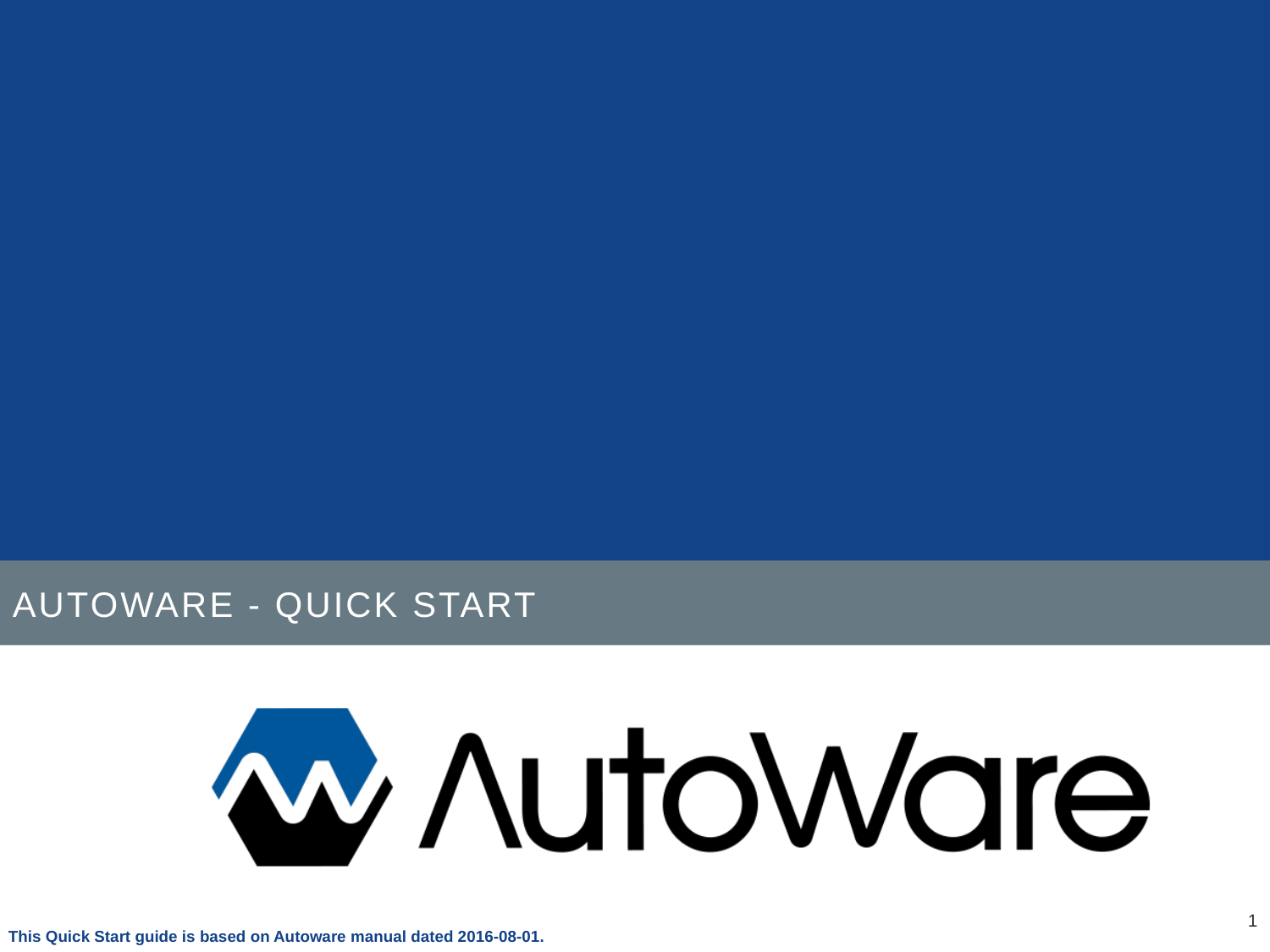

# Autoware - Quick Start
1
This Quick Start guide is based on Autoware manual dated 2016-08-01.